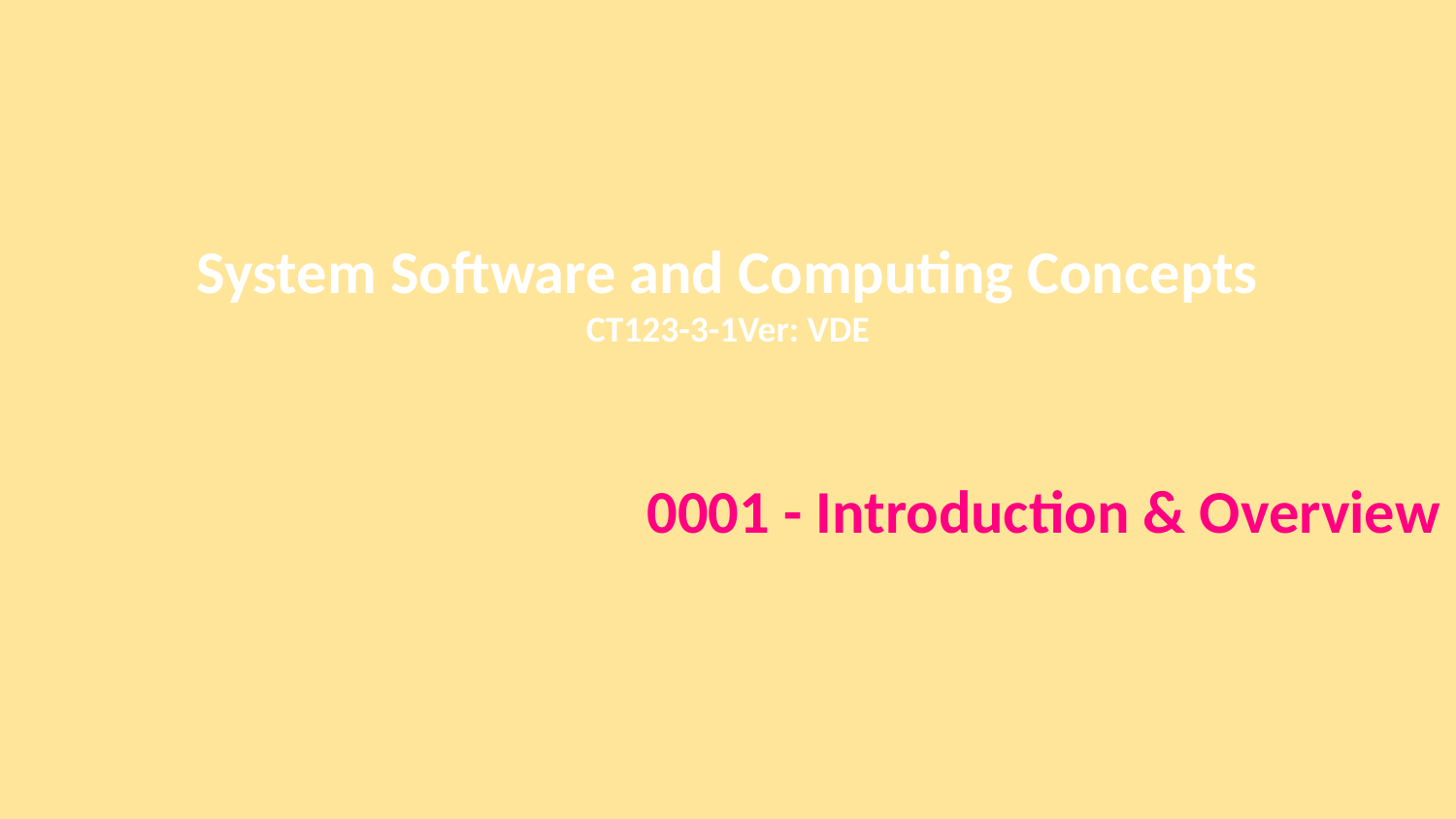

System Software and Computing Concepts
CT123-3-1Ver: VDE
0001 - Introduction & Overview